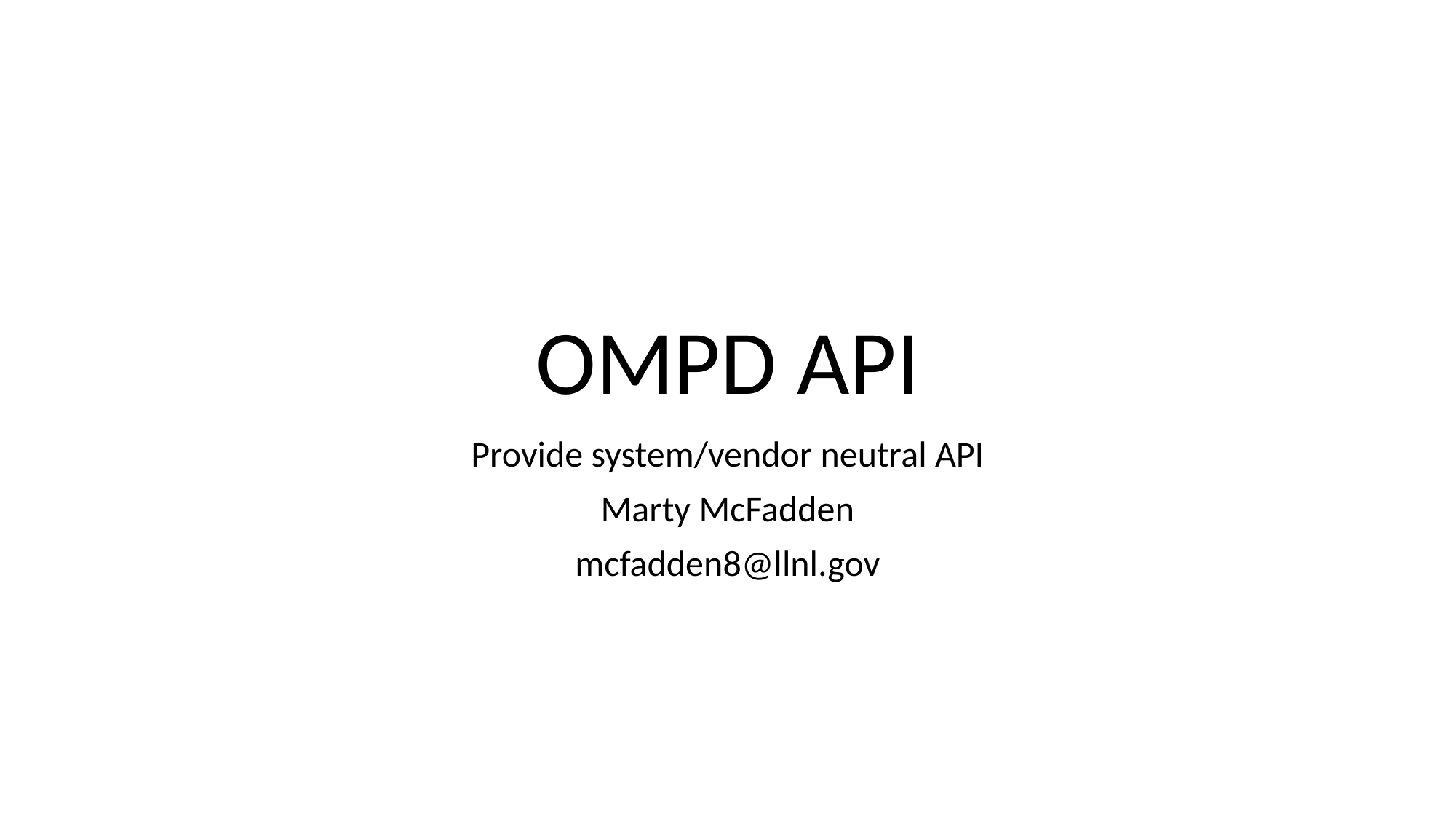

# OMPD API
Provide system/vendor neutral API
Marty McFadden
mcfadden8@llnl.gov